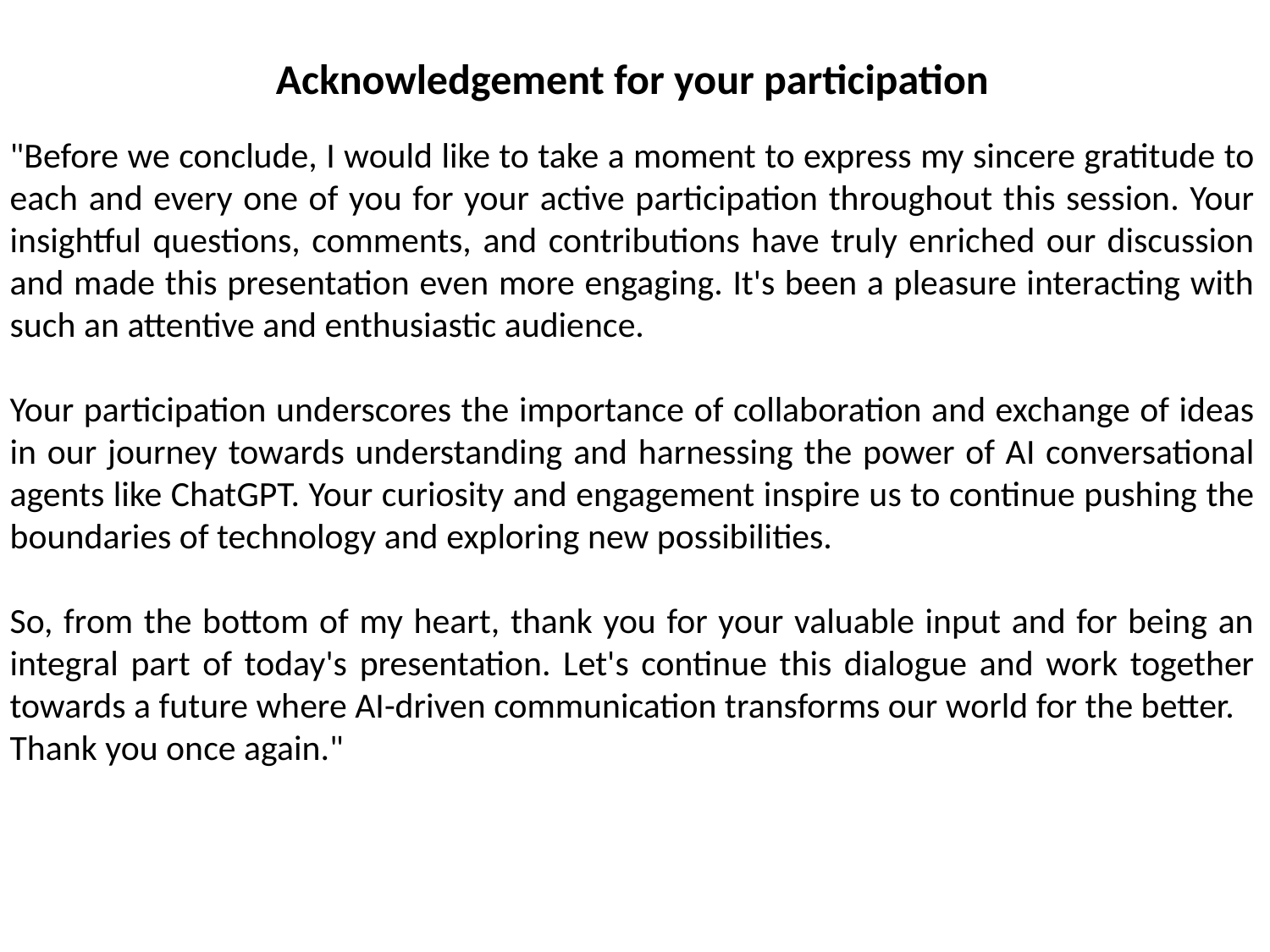

Acknowledgement for your participation
"Before we conclude, I would like to take a moment to express my sincere gratitude to each and every one of you for your active participation throughout this session. Your insightful questions, comments, and contributions have truly enriched our discussion and made this presentation even more engaging. It's been a pleasure interacting with such an attentive and enthusiastic audience.

Your participation underscores the importance of collaboration and exchange of ideas in our journey towards understanding and harnessing the power of AI conversational agents like ChatGPT. Your curiosity and engagement inspire us to continue pushing the boundaries of technology and exploring new possibilities.

So, from the bottom of my heart, thank you for your valuable input and for being an integral part of today's presentation. Let's continue this dialogue and work together towards a future where AI-driven communication transforms our world for the better.
Thank you once again."